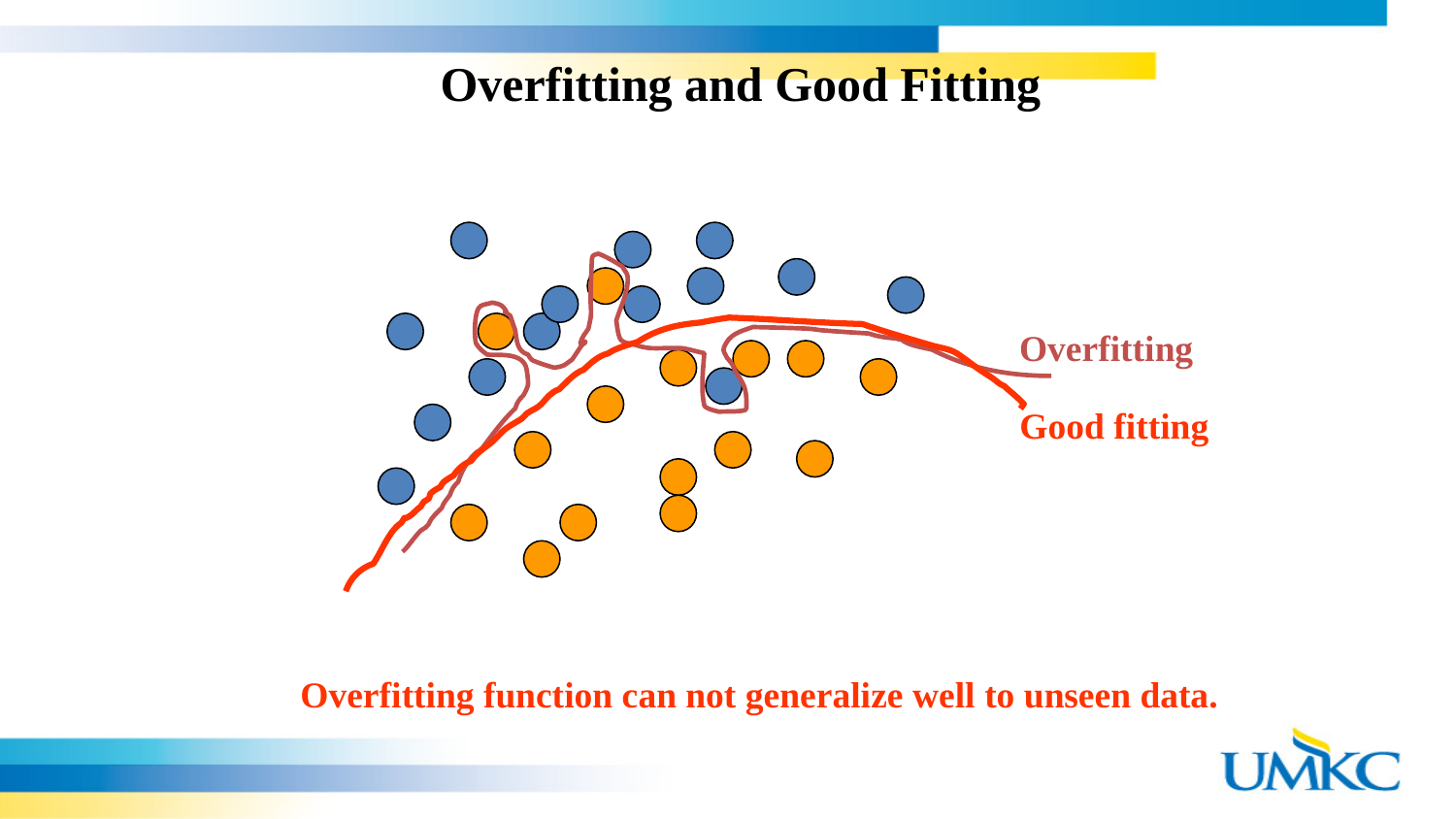

Overfitting and Good Fitting

Overfitting

Good fitting

Overfitting function can not generalize well to unseen data.